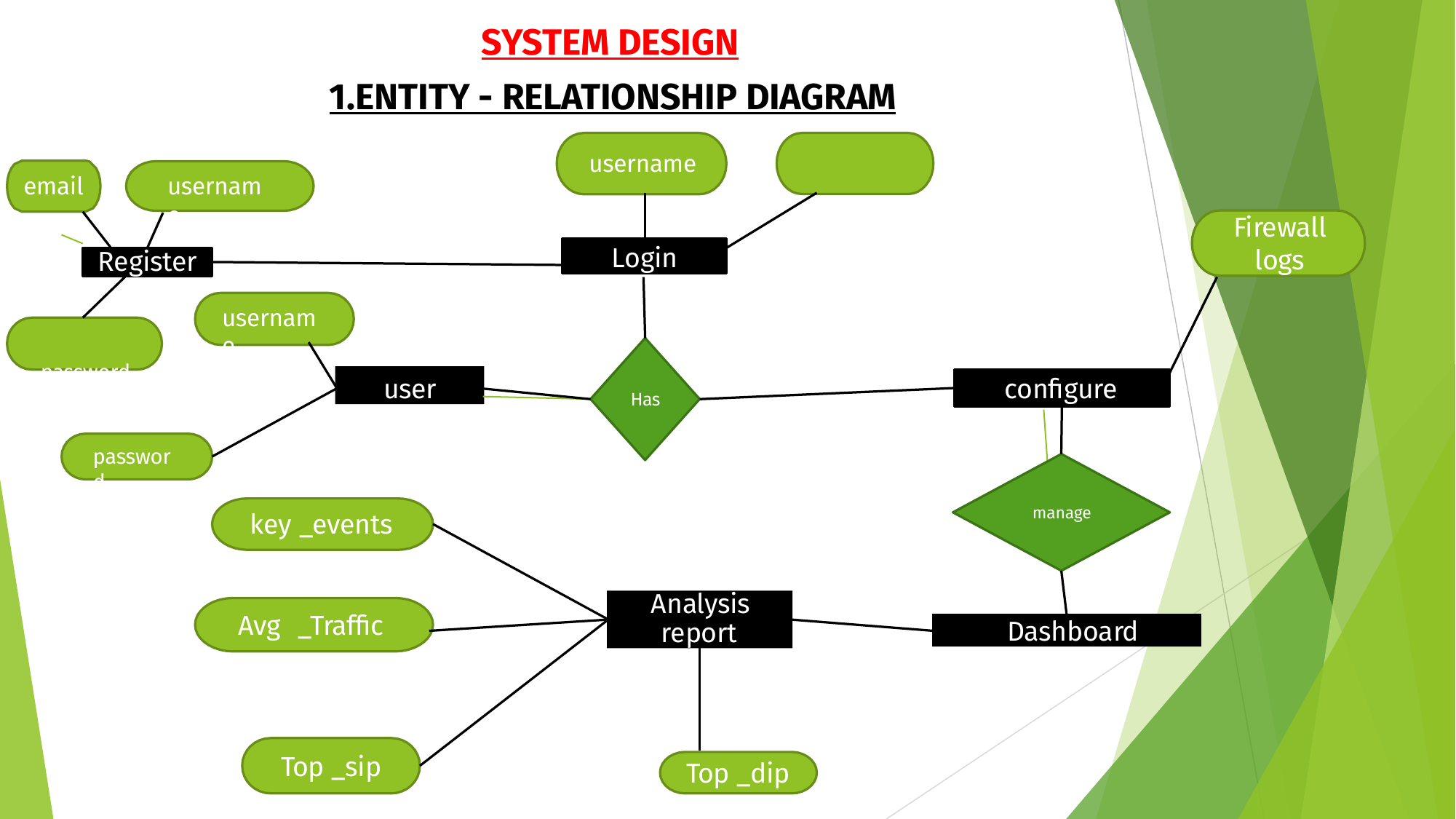

# SYSTEM DESIGN
1.ENTITY - RELATIONSHIP DIAGRAM
username	password

username
email

Firewall logs

Login

Register

username
password

user
configure
Has

password

manage
key _events

Analysis
report

Avg	_Traffic
Dashboard

Top _sip

Top _dip